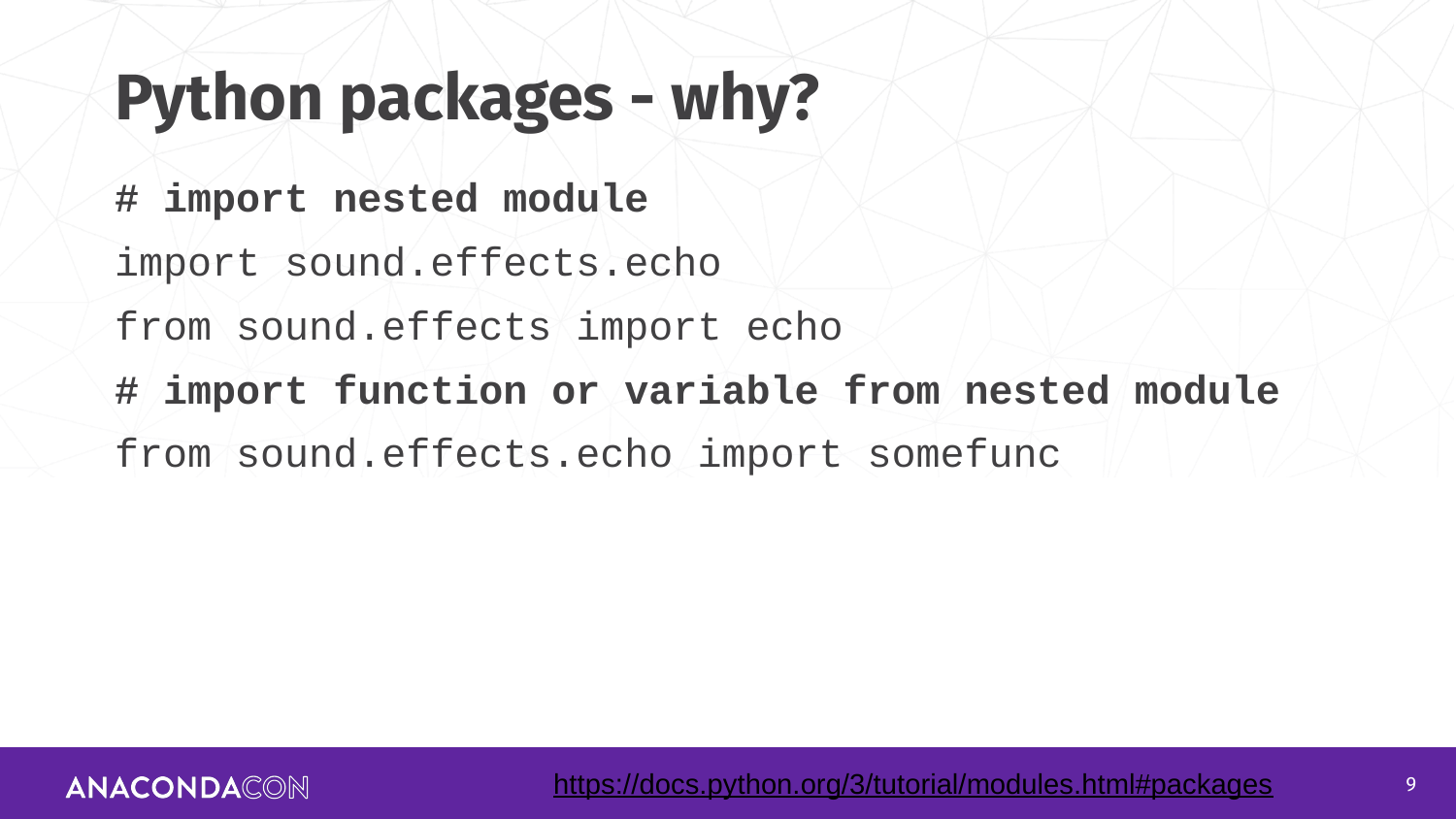

# Python packages - why?
# import nested module
import sound.effects.echo
from sound.effects import echo
# import function or variable from nested module
from sound.effects.echo import somefunc
https://docs.python.org/3/tutorial/modules.html#packages
9